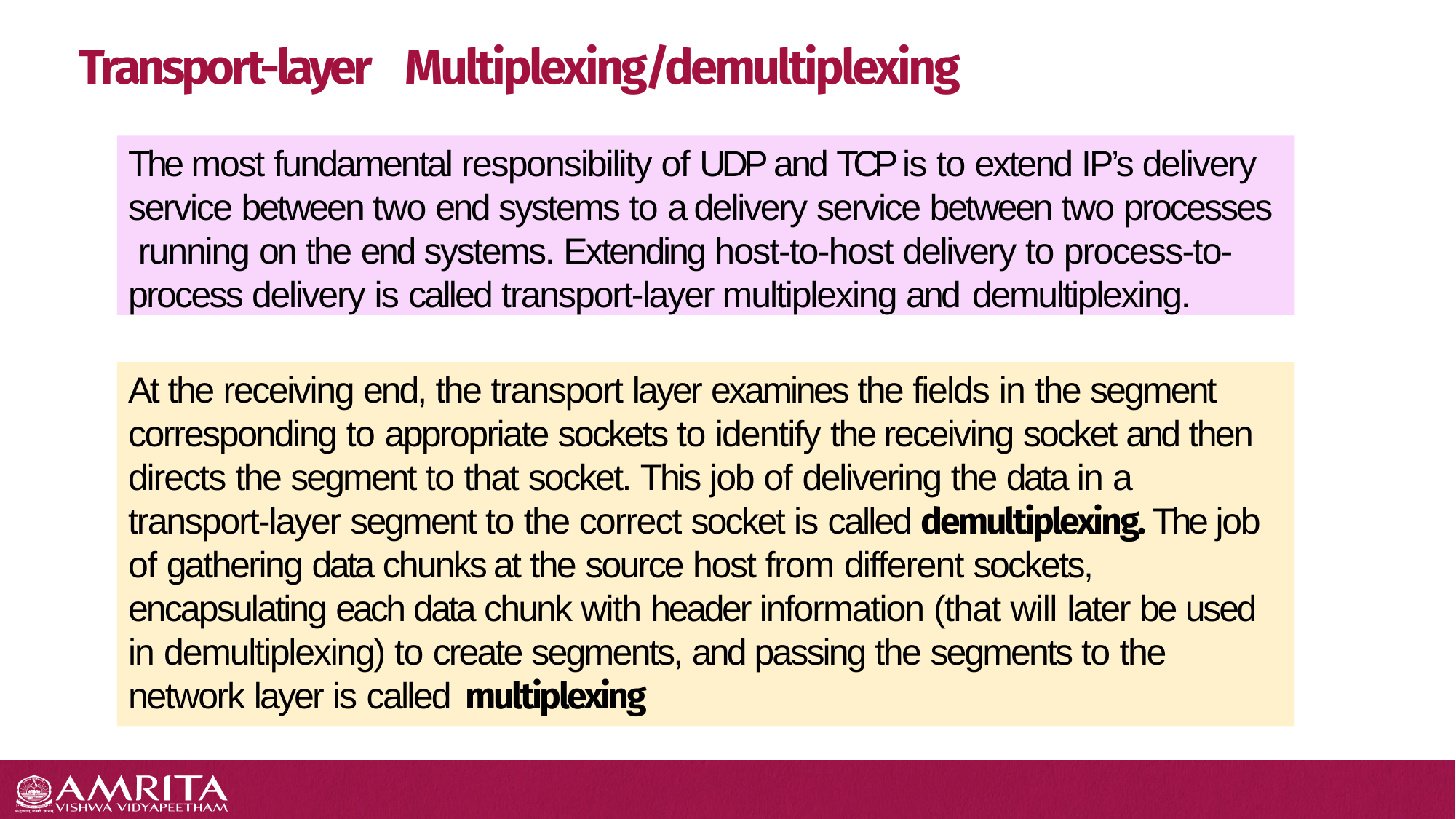

# Transport-layer	Multiplexing/demultiplexing
The most fundamental responsibility of UDP and TCP is to extend IP’s delivery  service between two end systems to a delivery service between two processes  running on the end systems. Extending host-to-host delivery to process-to-  process delivery is called transport-layer multiplexing and demultiplexing.

At the receiving end, the transport layer examines the fields in the segment  corresponding to appropriate sockets to identify the receiving socket and then  directs the segment to that socket. This job of delivering the data in a  transport-layer segment to the correct socket is called demultiplexing. The job  of gathering data chunks at the source host from different sockets,  encapsulating each data chunk with header information (that will later be used  in demultiplexing) to create segments, and passing the segments to the  network layer is called multiplexing